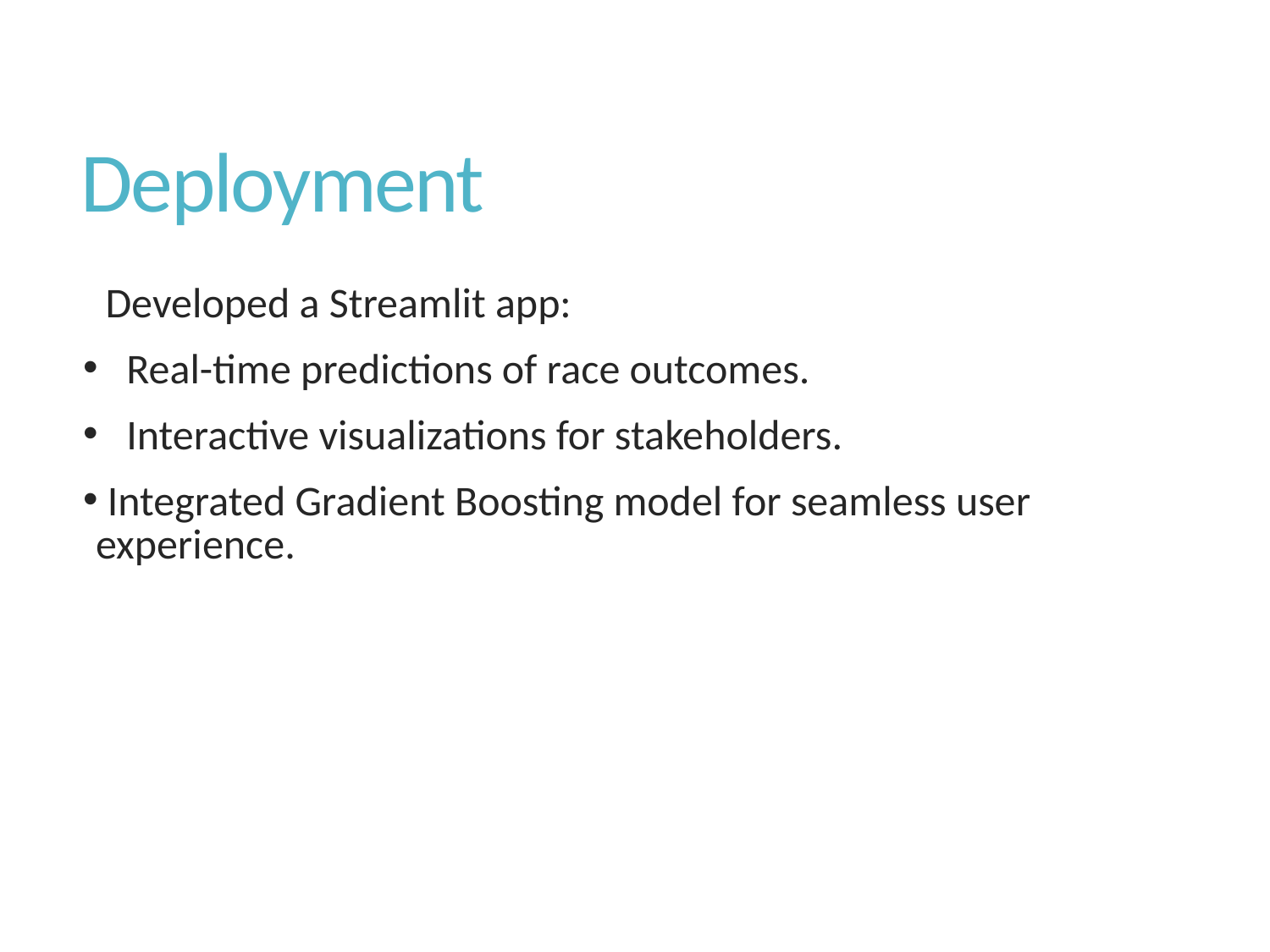

# Deployment
 Developed a Streamlit app:
   Real-time predictions of race outcomes.
   Interactive visualizations for stakeholders.
 Integrated Gradient Boosting model for seamless user experience.